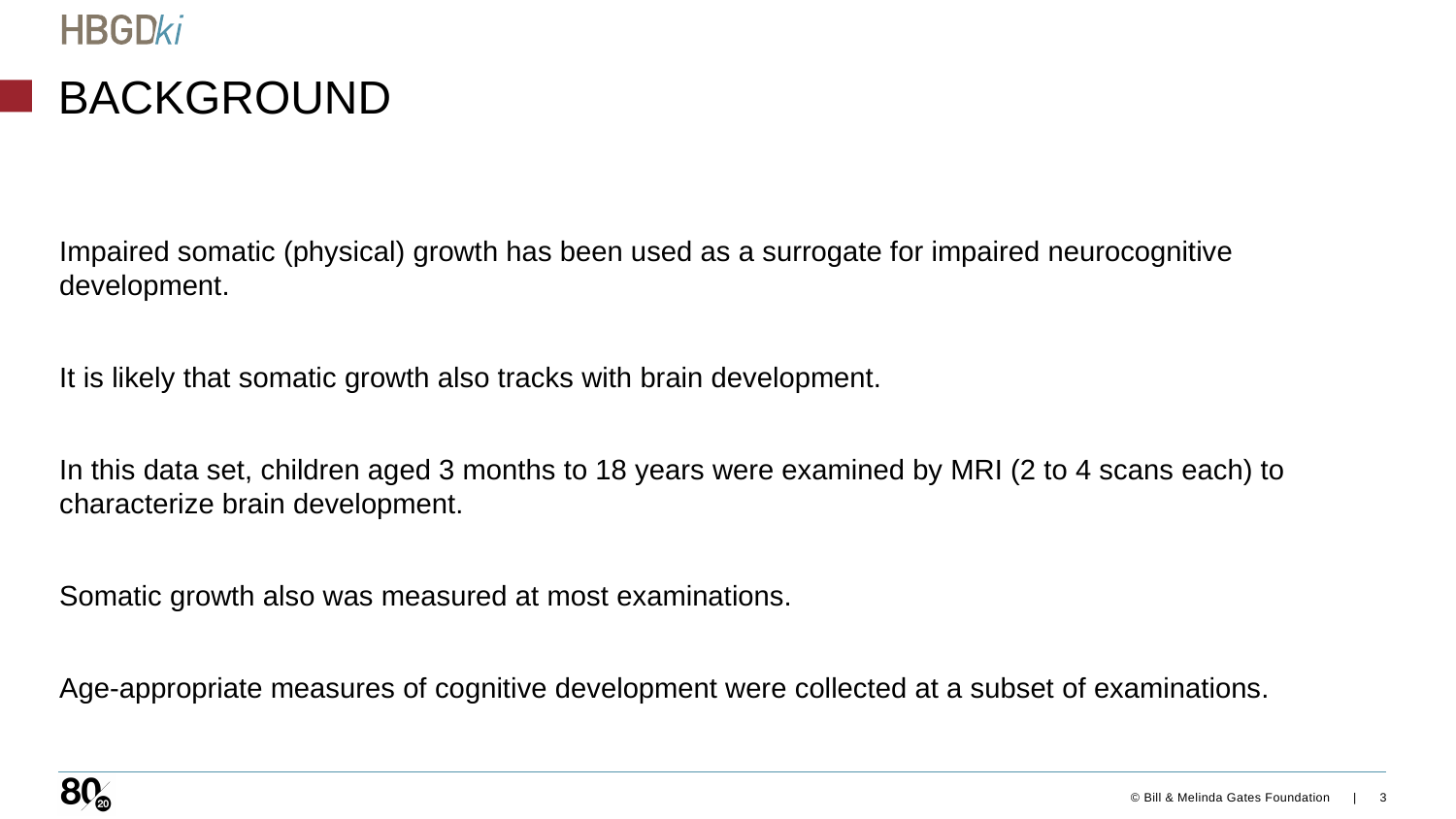

# Background

Impaired somatic (physical) growth has been used as a surrogate for impaired neurocognitive development.

It is likely that somatic growth also tracks with brain development.

In this data set, children aged 3 months to 18 years were examined by MRI (2 to 4 scans each) to characterize brain development.

Somatic growth also was measured at most examinations.

Age-appropriate measures of cognitive development were collected at a subset of examinations.
3
© Bill & Melinda Gates Foundation      |